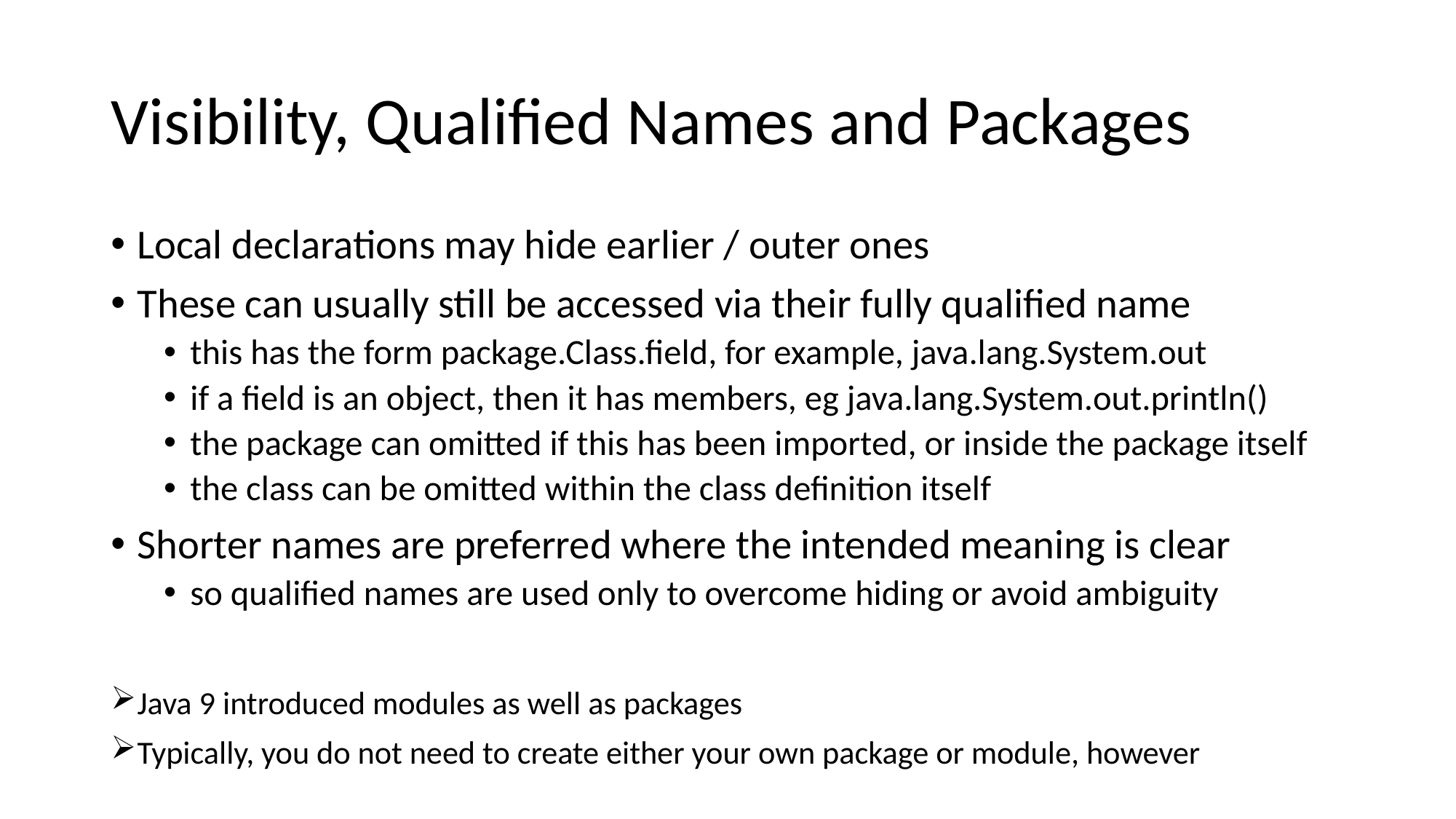

# Visibility, Qualified Names and Packages
Local declarations may hide earlier / outer ones
These can usually still be accessed via their fully qualified name
this has the form package.Class.field, for example, java.lang.System.out
if a field is an object, then it has members, eg java.lang.System.out.println()
the package can omitted if this has been imported, or inside the package itself
the class can be omitted within the class definition itself
Shorter names are preferred where the intended meaning is clear
so qualified names are used only to overcome hiding or avoid ambiguity

Java 9 introduced modules as well as packages
Typically, you do not need to create either your own package or module, however